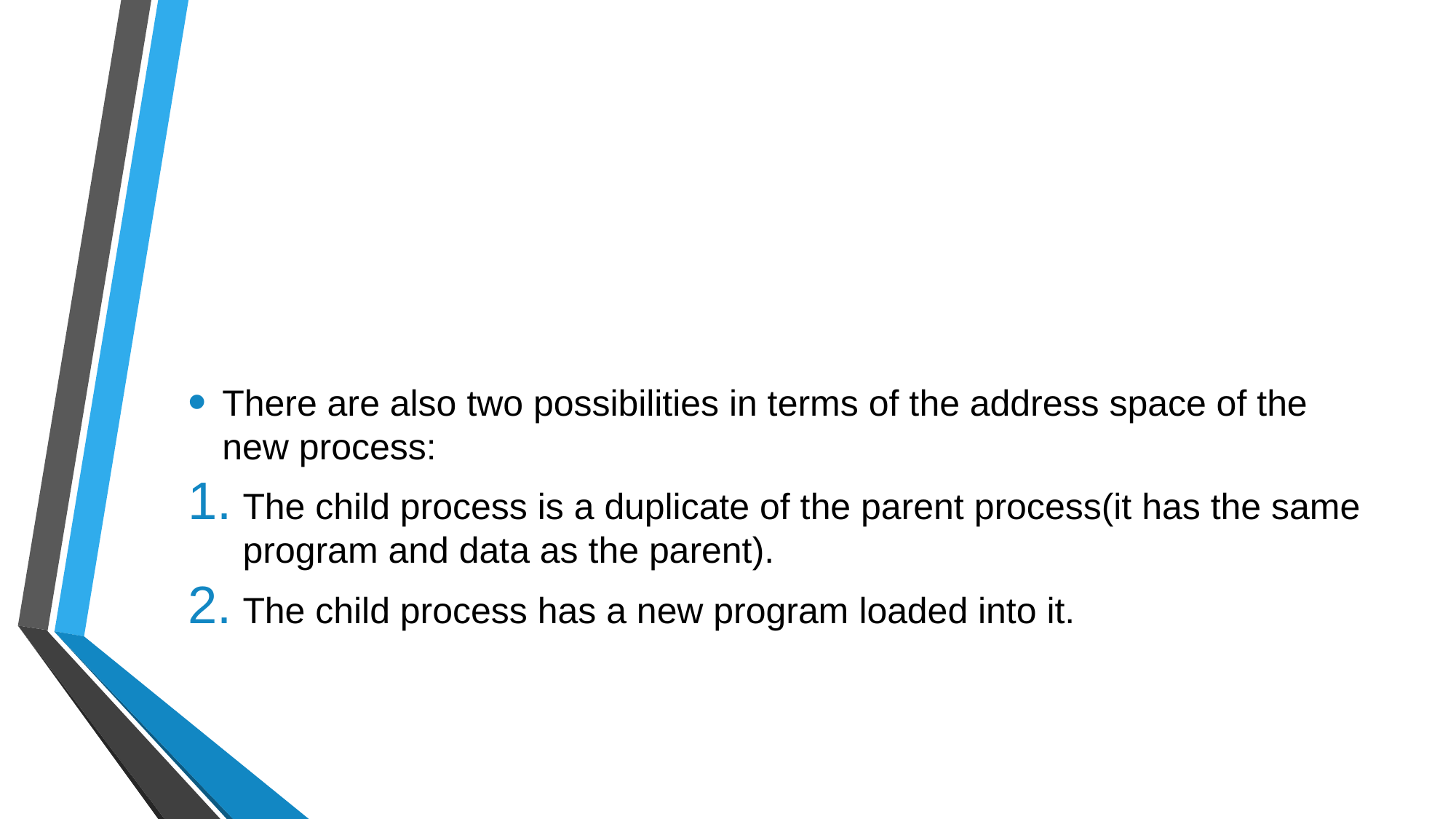

There are also two possibilities in terms of the address space of the new process:
The child process is a duplicate of the parent process(it has the same program and data as the parent).
The child process has a new program loaded into it.